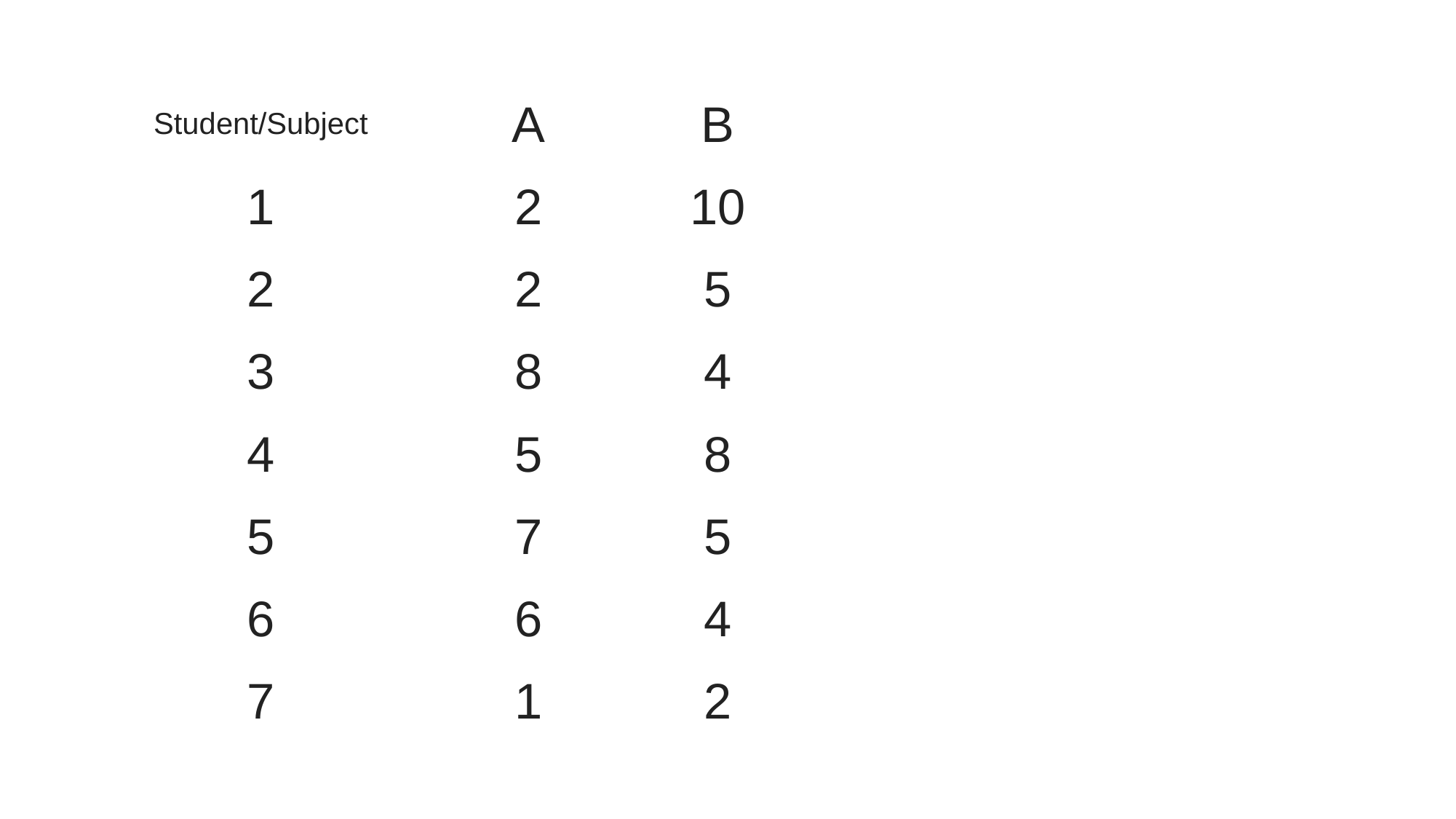

# Example #2
| Student/Subject | A | B |
| --- | --- | --- |
| 1 | 2 | 10 |
| 2 | 2 | 5 |
| 3 | 8 | 4 |
| 4 | 5 | 8 |
| 5 | 7 | 5 |
| 6 | 6 | 4 |
| 7 | 1 | 2 |